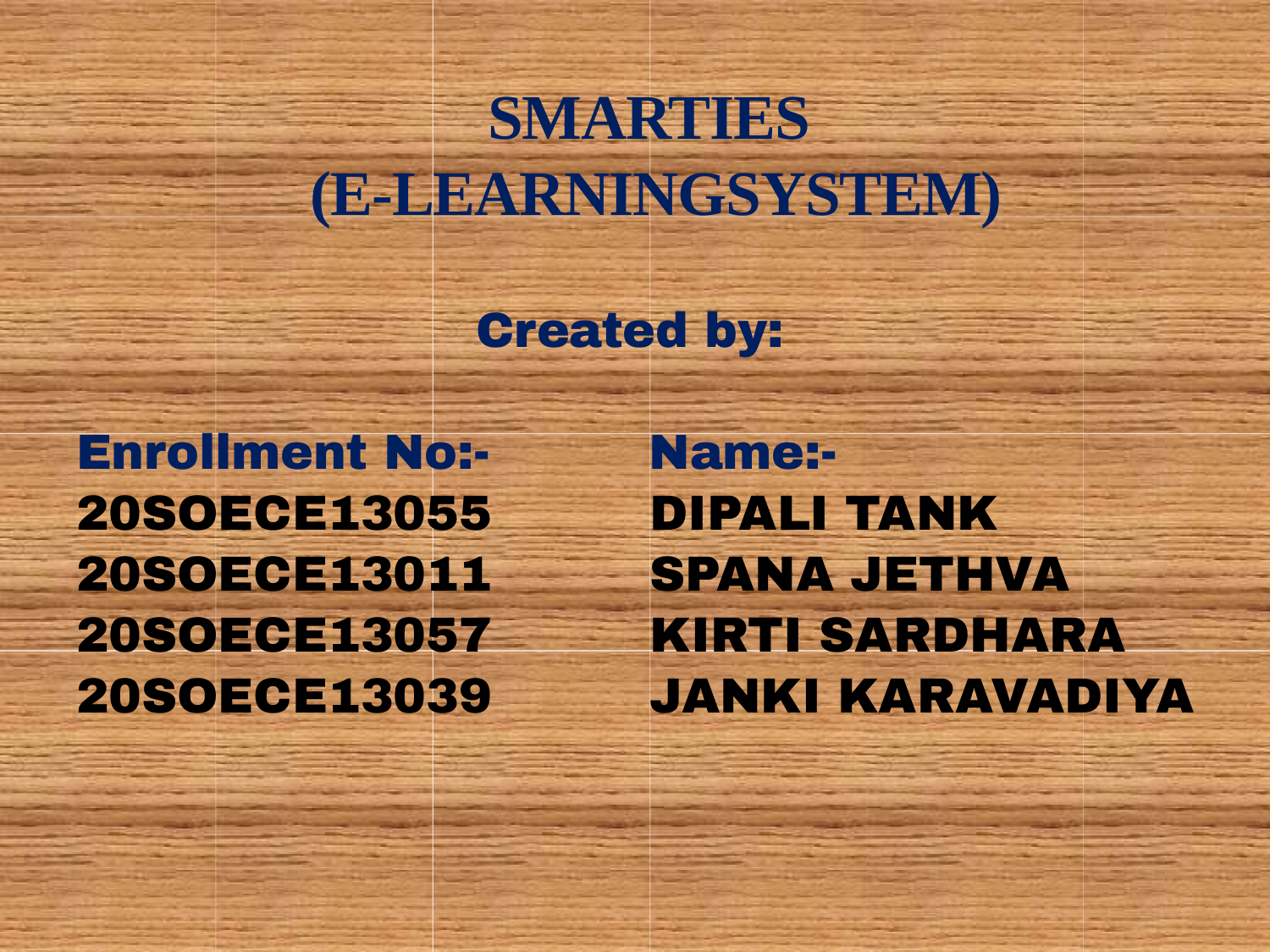

# SMARTIES (E-LEARNINGSYSTEM)
Created by:

 Enrollment No:-	     Name:-
 20SOECE13055	     DIPALI TANK
 20SOECE13011	     SPANA JETHVA
 20SOECE13057	     KIRTI SARDHARA
 20SOECE13039	     JANKI KARAVADIYA